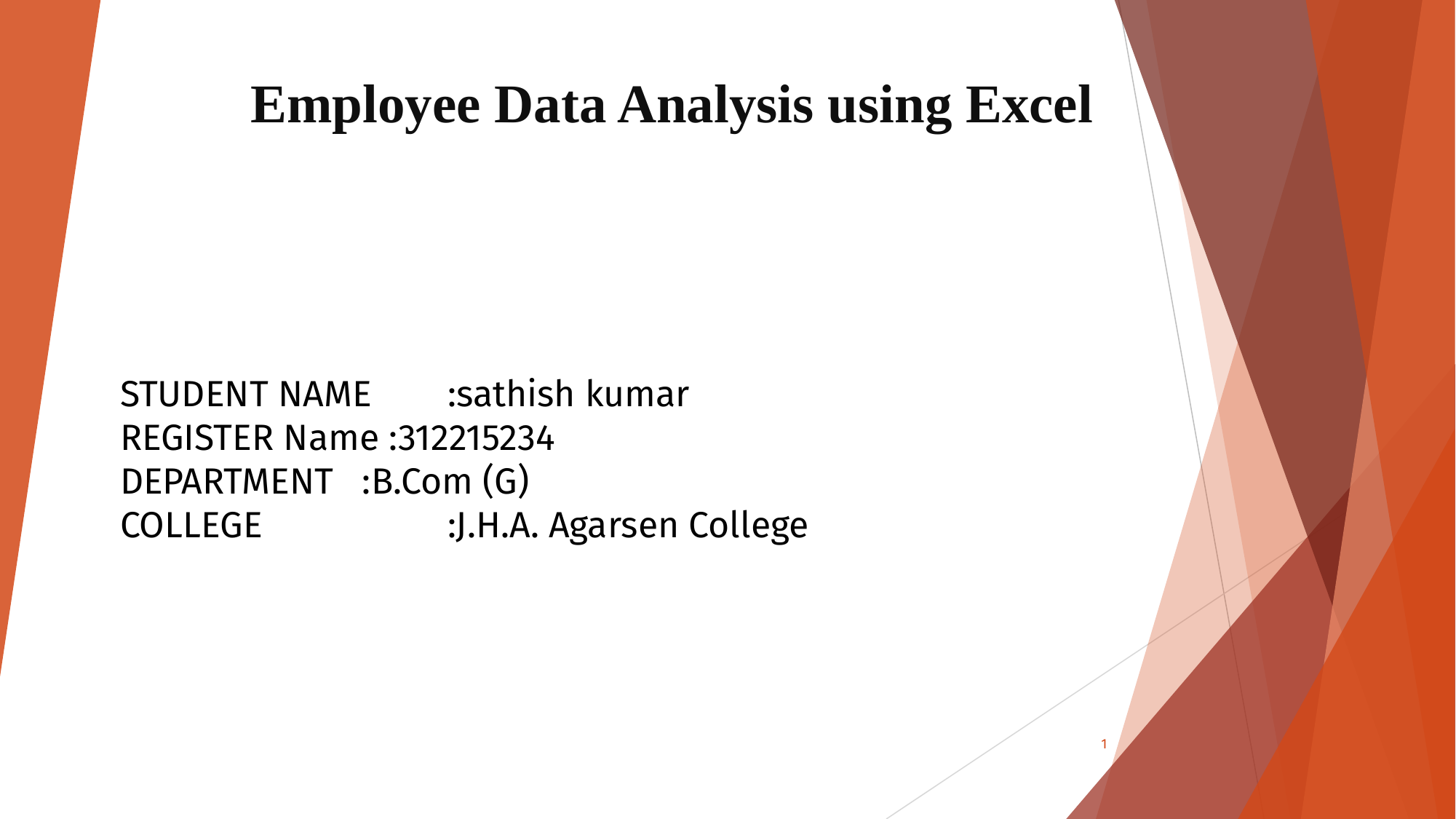

# Employee Data Analysis using Excel
STUDENT NAME	:sathish kumar
REGISTER Name :312215234
DEPARTMENT   :B.Com (G)
COLLEGE		:J.H.A. Agarsen College

1